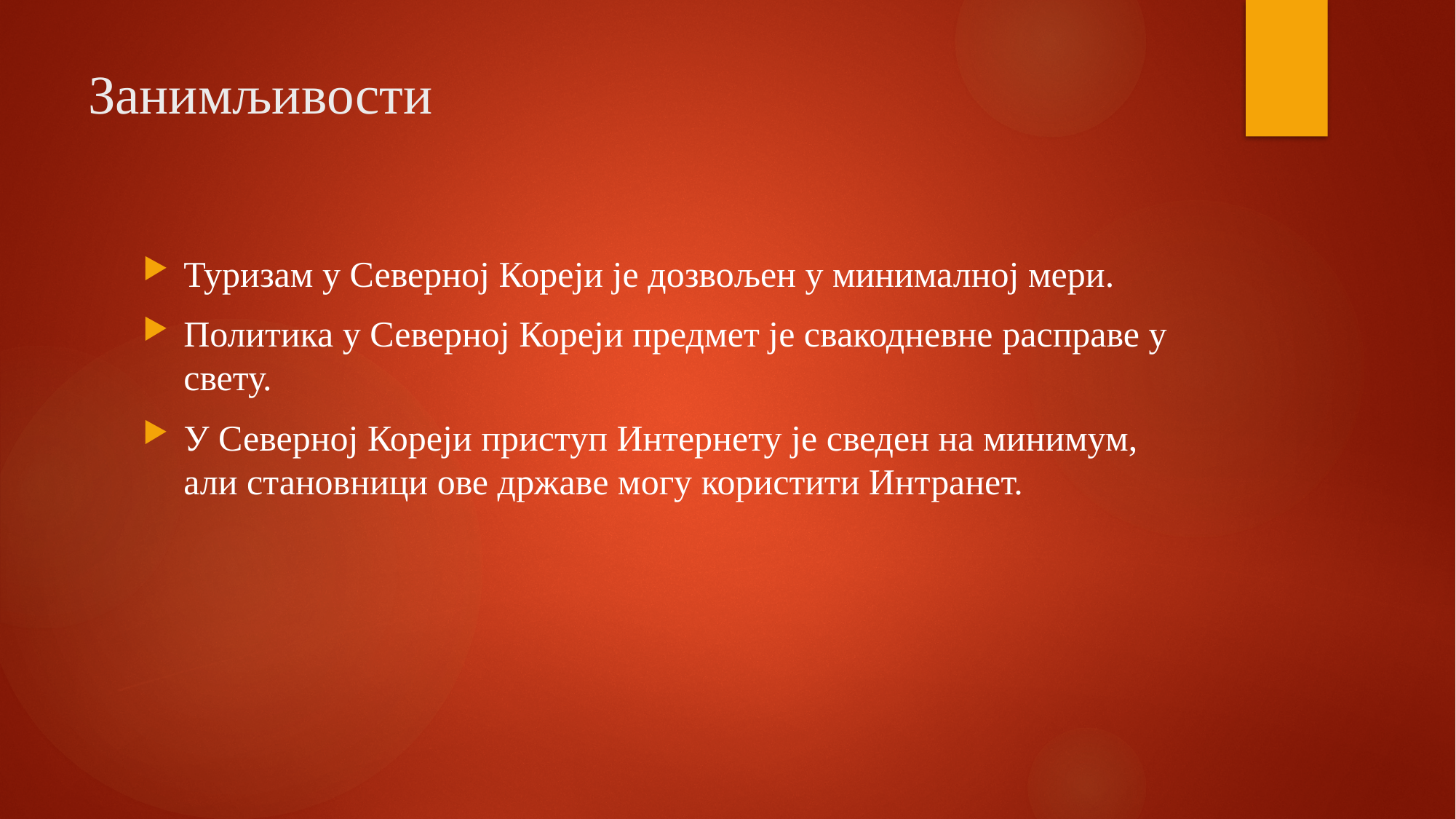

# Занимљивости
Туризам у Северној Кореји је дозвољен у минималној мери.
Политика у Северној Кореји предмет је свакодневне расправе у свету.
У Северној Кореји приступ Интернету је сведен на минимум, али становници ове државе могу користити Интранет.